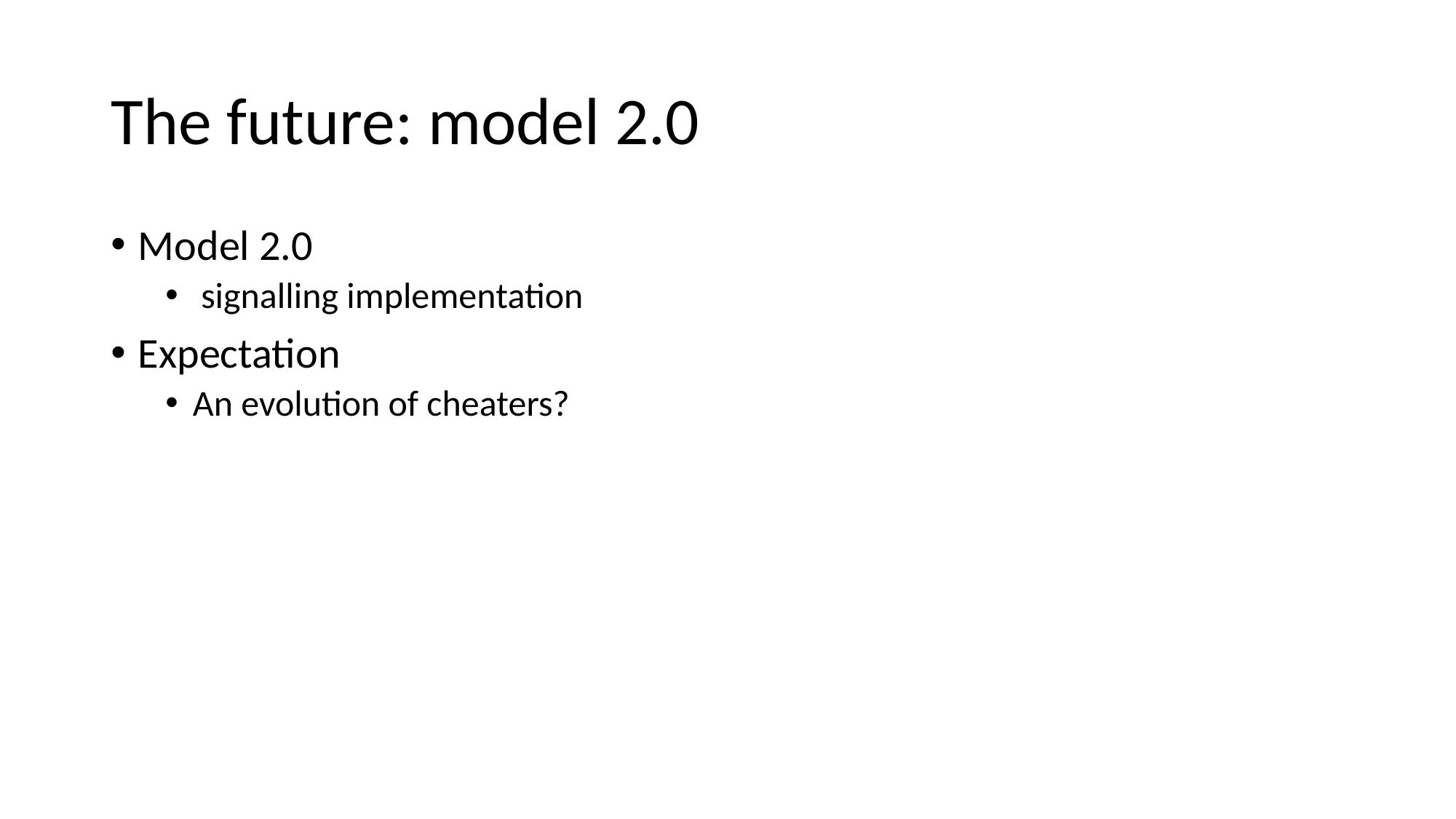

# The future: model 2.0
Model 2.0
 signalling implementation
Expectation
An evolution of cheaters?